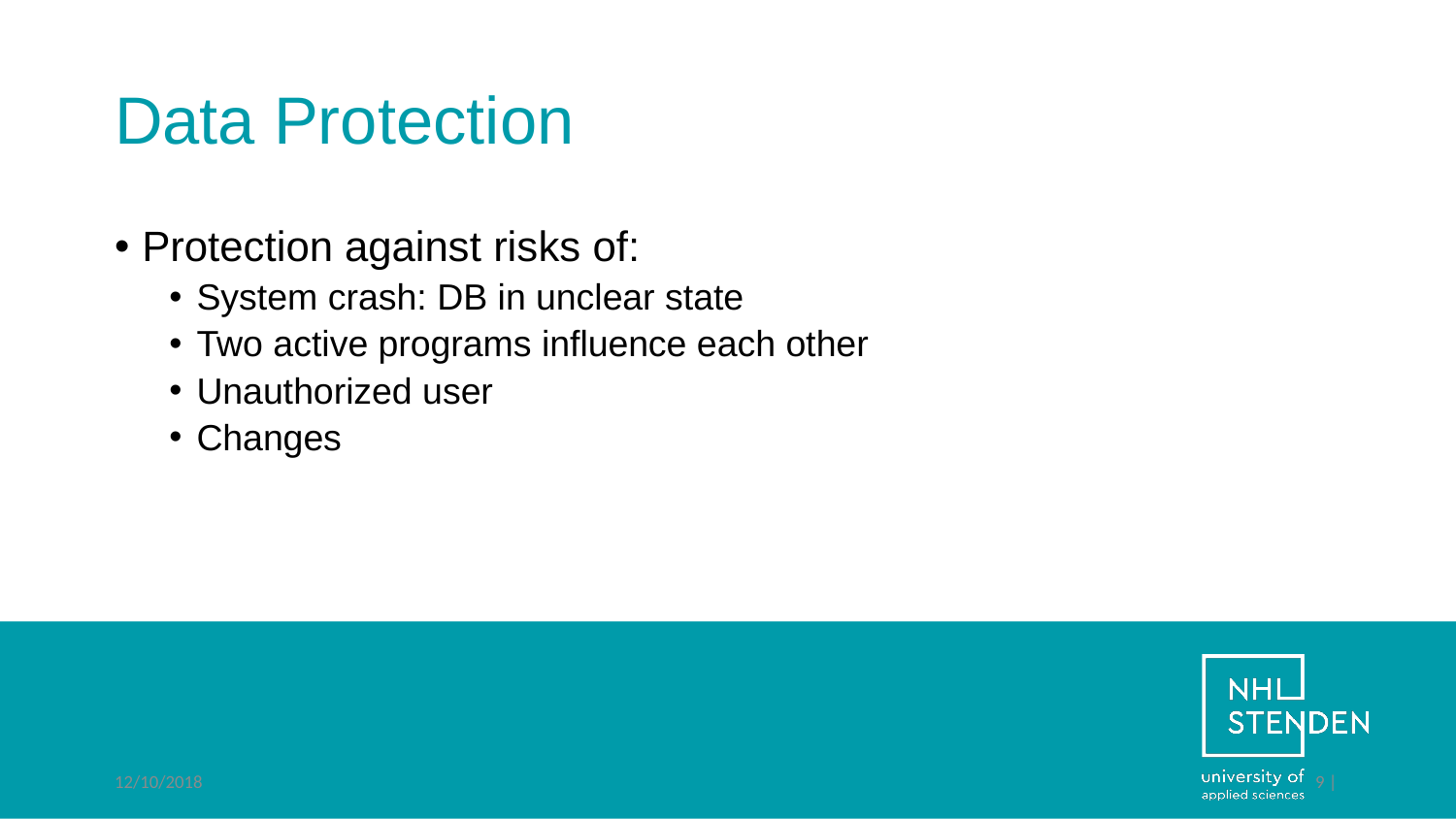

# Data Protection
Protection against risks of:
System crash: DB in unclear state
Two active programs influence each other
Unauthorized user
Changes
12/10/2018
9 |